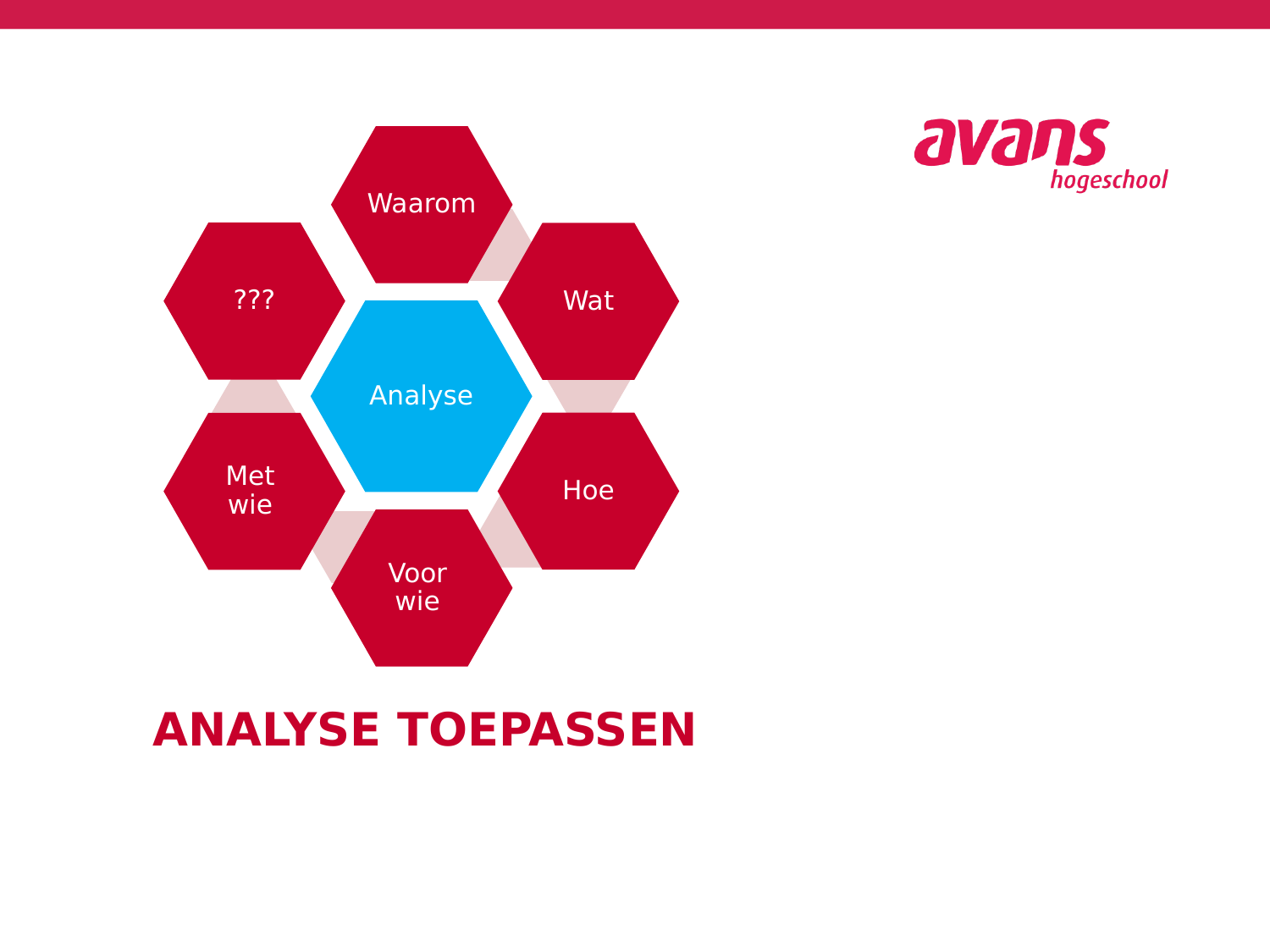

Analyse
Waarom
Wat
Hoe
Voor
wie
Met
wie
???

# Analyse toepassen